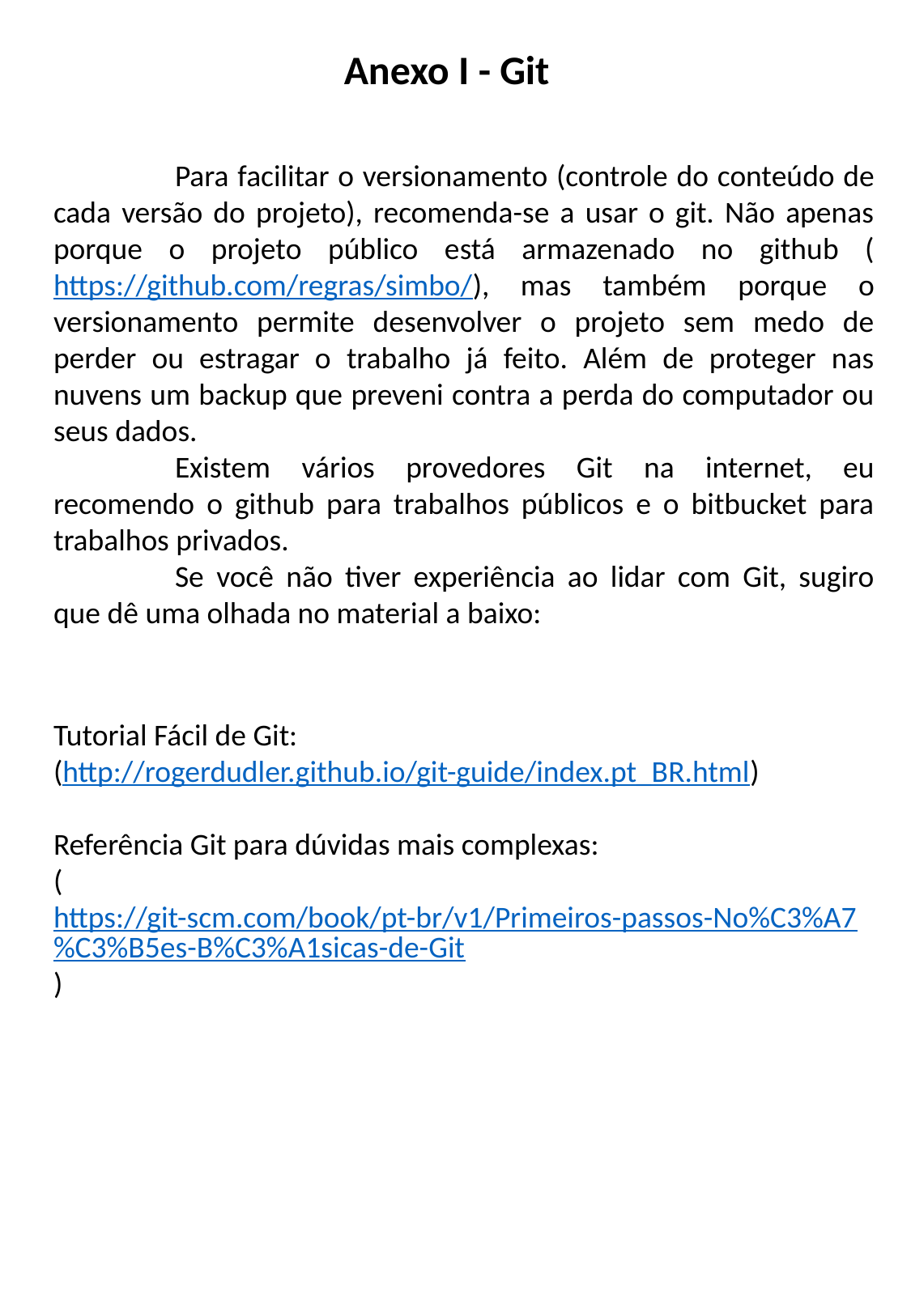

Anexo I - Git
	Para facilitar o versionamento (controle do conteúdo de cada versão do projeto), recomenda-se a usar o git. Não apenas porque o projeto público está armazenado no github (https://github.com/regras/simbo/), mas também porque o versionamento permite desenvolver o projeto sem medo de perder ou estragar o trabalho já feito. Além de proteger nas nuvens um backup que preveni contra a perda do computador ou seus dados.
	Existem vários provedores Git na internet, eu recomendo o github para trabalhos públicos e o bitbucket para trabalhos privados.
	Se você não tiver experiência ao lidar com Git, sugiro que dê uma olhada no material a baixo:
Tutorial Fácil de Git:
(http://rogerdudler.github.io/git-guide/index.pt_BR.html)

Referência Git para dúvidas mais complexas:
(https://git-scm.com/book/pt-br/v1/Primeiros-passos-No%C3%A7%C3%B5es-B%C3%A1sicas-de-Git)